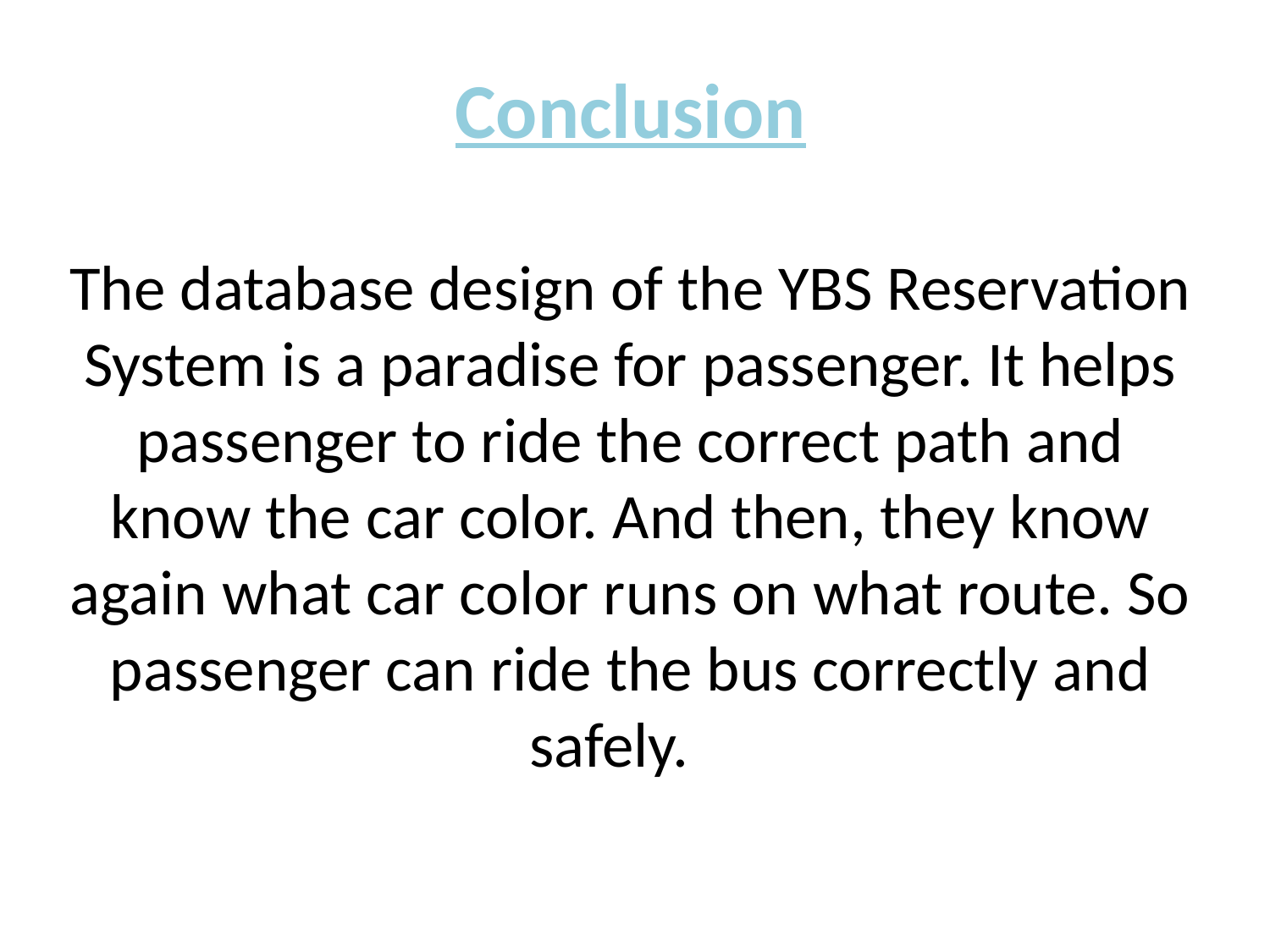

# Conclusion The database design of the YBS Reservation System is a paradise for passenger. It helps passenger to ride the correct path and know the car color. And then, they know again what car color runs on what route. So passenger can ride the bus correctly and safely.